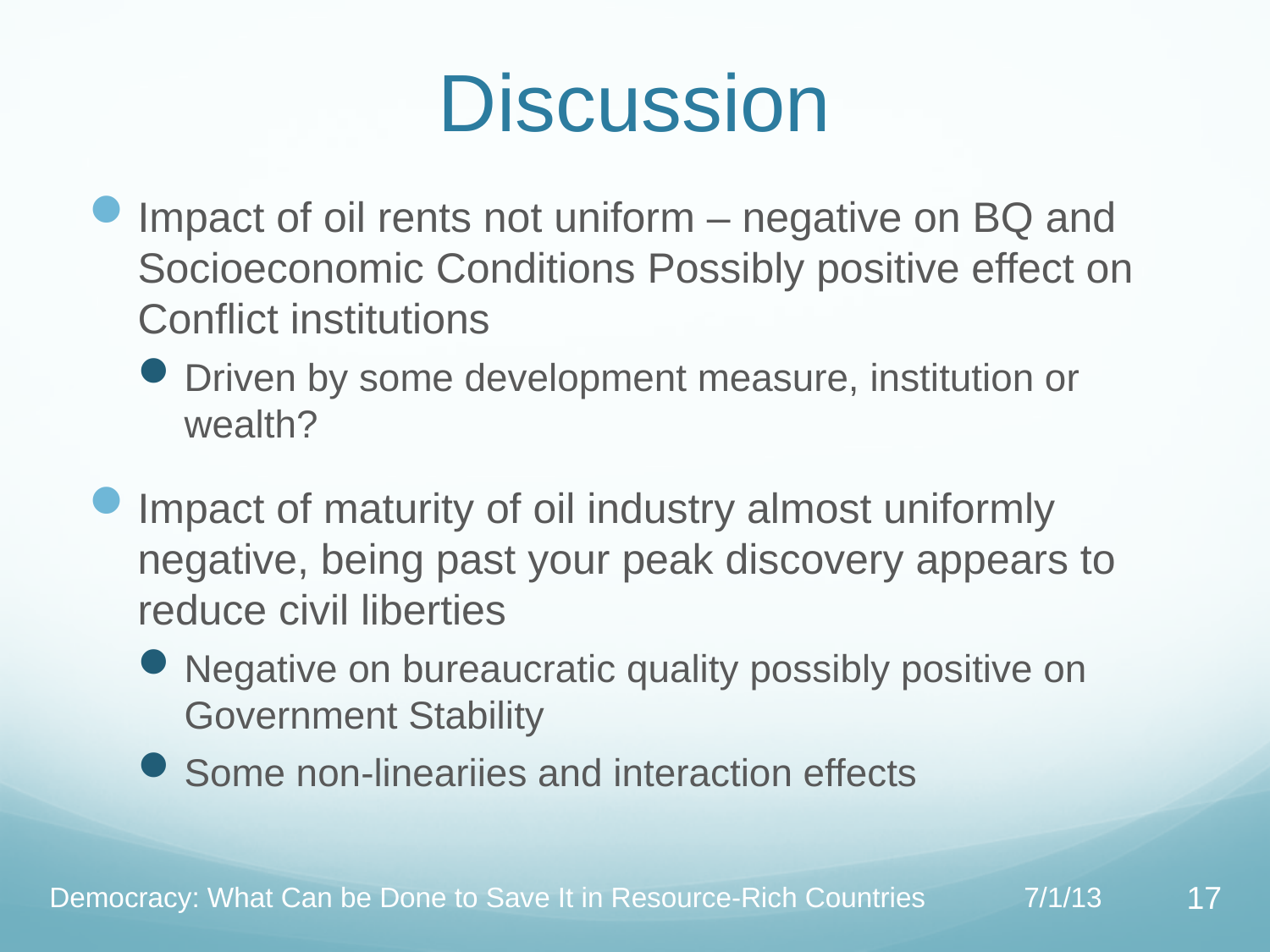

# Discussion
Impact of oil rents not uniform – negative on BQ and Socioeconomic Conditions Possibly positive effect on Conflict institutions
Driven by some development measure, institution or wealth?
Impact of maturity of oil industry almost uniformly negative, being past your peak discovery appears to reduce civil liberties
Negative on bureaucratic quality possibly positive on Government Stability
Some non-lineariies and interaction effects
Democracy: What Can be Done to Save It in Resource-Rich Countries
7/1/13
17